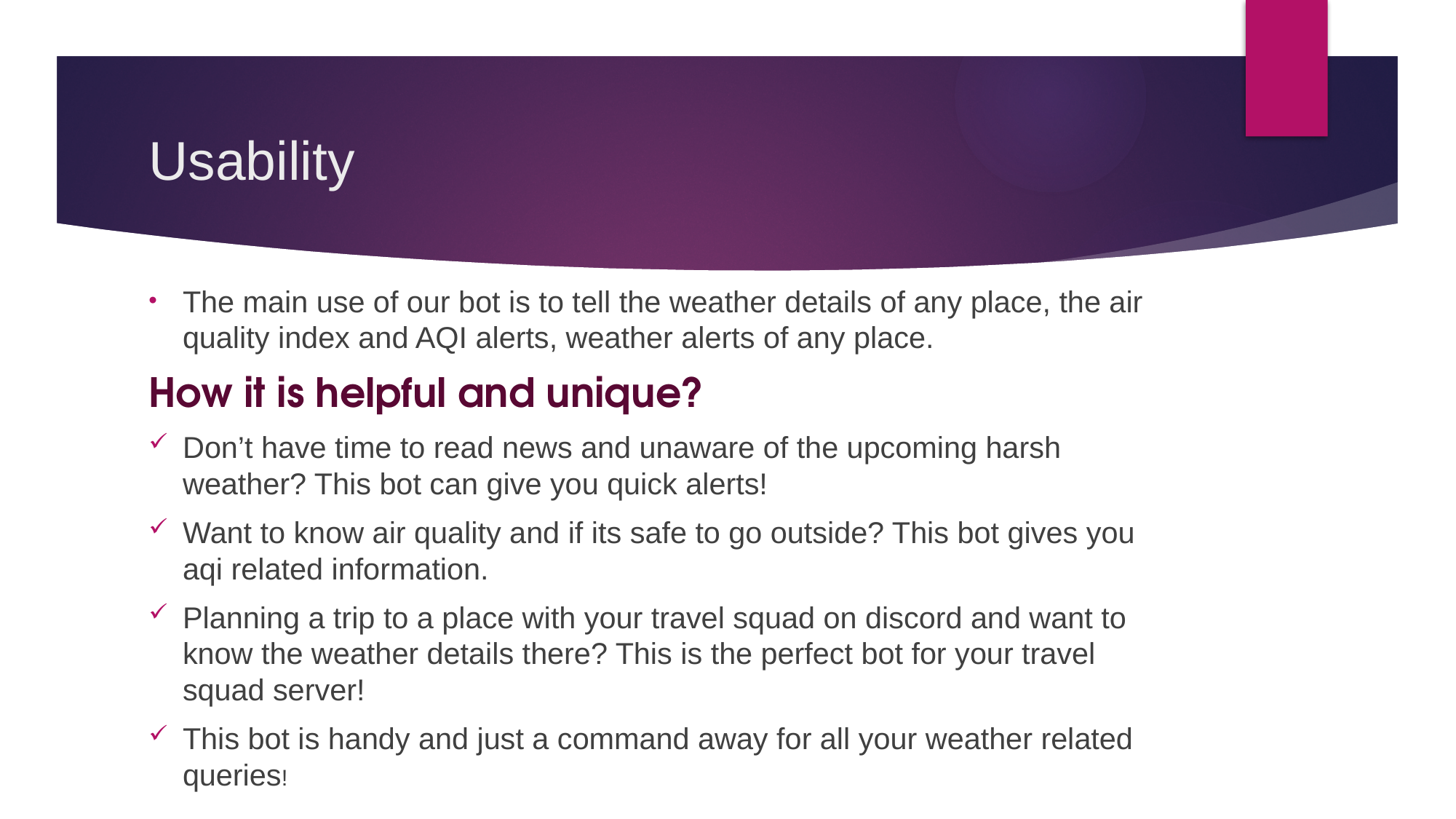

# Usability
The main use of our bot is to tell the weather details of any place, the air quality index and AQI alerts, weather alerts of any place.
How it is helpful and unique?
Don’t have time to read news and unaware of the upcoming harsh weather? This bot can give you quick alerts!
Want to know air quality and if its safe to go outside? This bot gives you aqi related information.
Planning a trip to a place with your travel squad on discord and want to know the weather details there? This is the perfect bot for your travel squad server!
This bot is handy and just a command away for all your weather related queries!